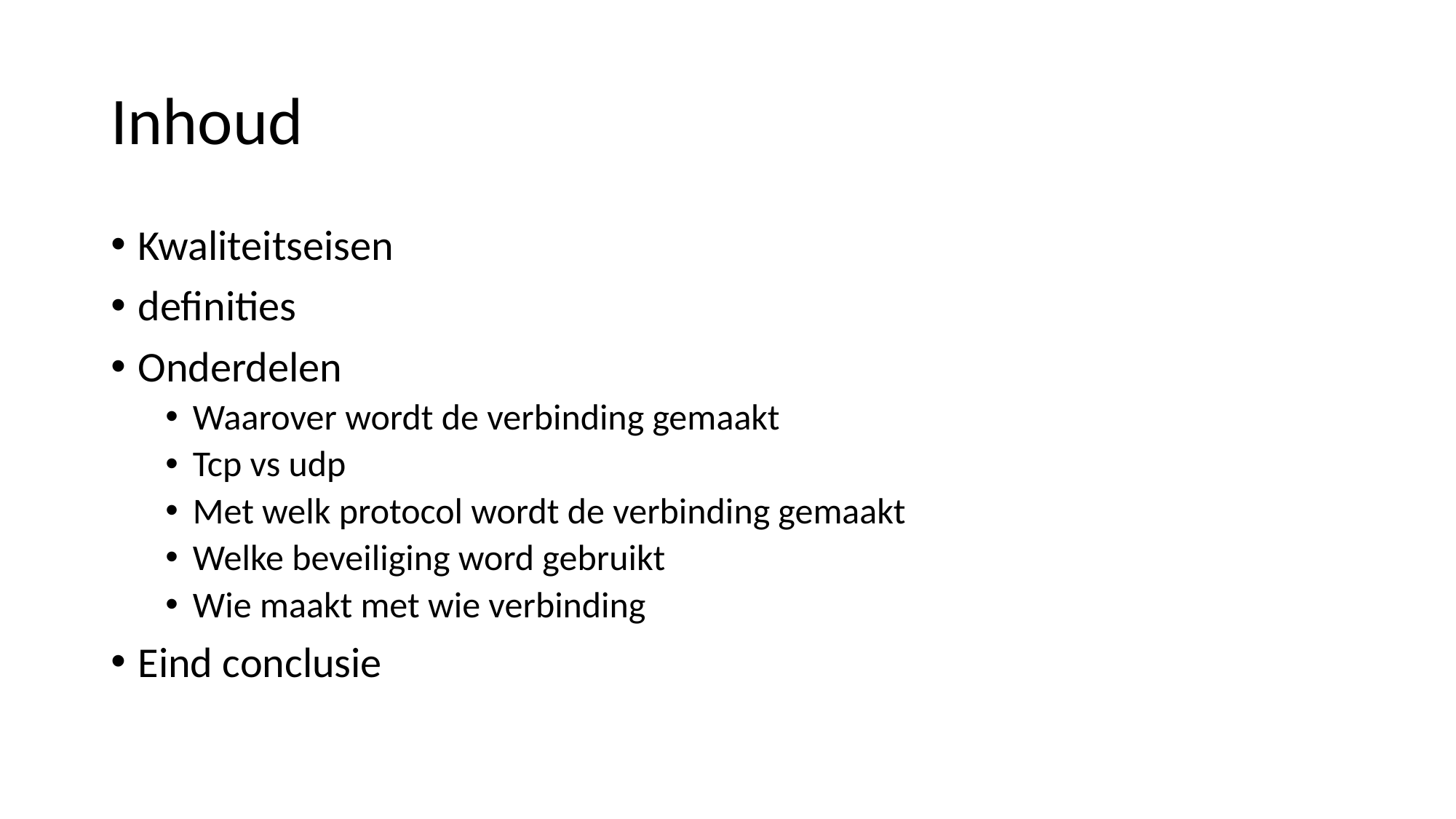

# Inhoud
Kwaliteitseisen
definities
Onderdelen
Waarover wordt de verbinding gemaakt
Tcp vs udp
Met welk protocol wordt de verbinding gemaakt
Welke beveiliging word gebruikt
Wie maakt met wie verbinding
Eind conclusie